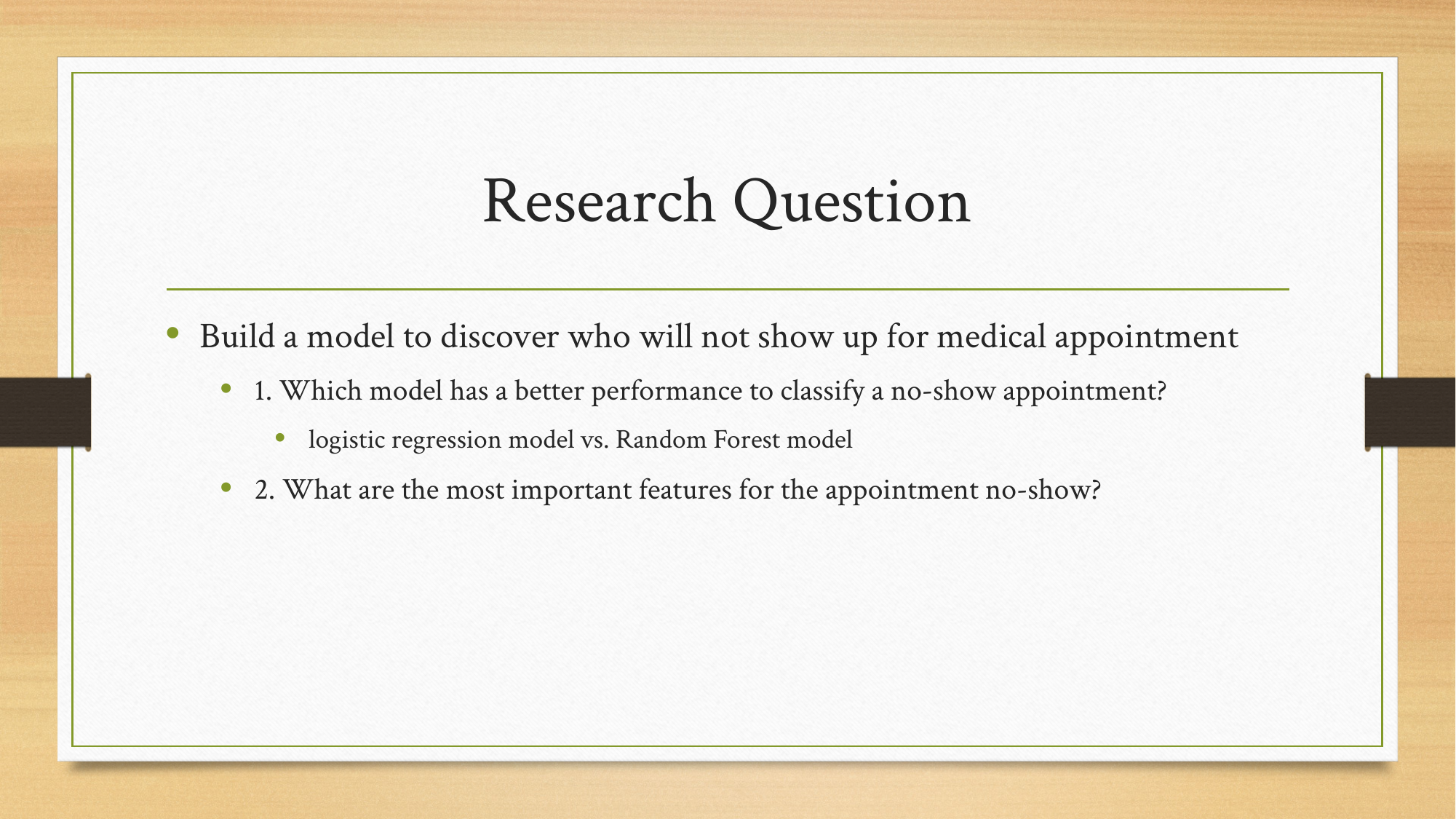

# Research Question
Build a model to discover who will not show up for medical appointment
1. Which model has a better performance to classify a no-show appointment?
logistic regression model vs. Random Forest model
2. What are the most important features for the appointment no-show?